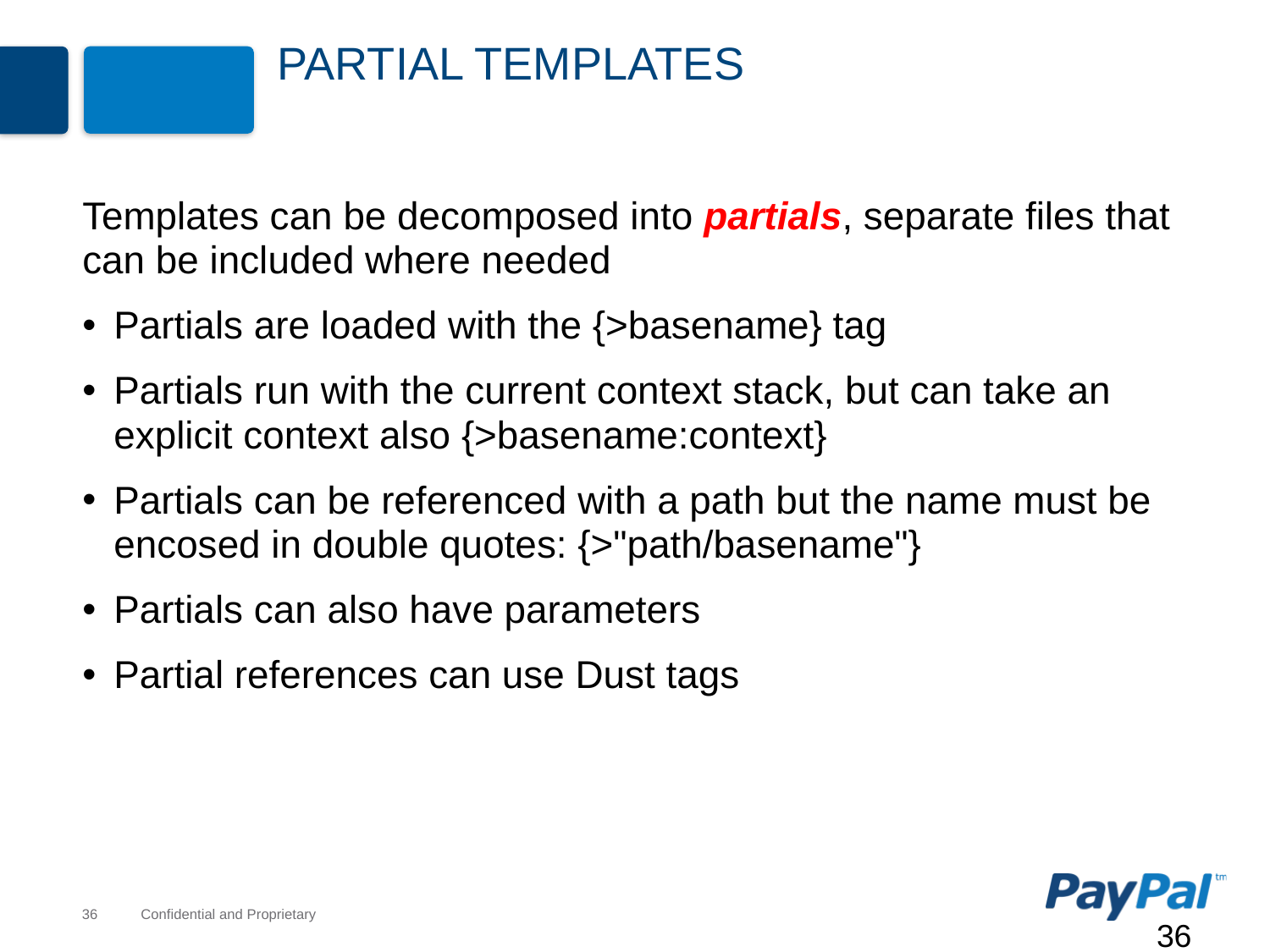

# Partial Templates
Templates can be decomposed into partials, separate files that can be included where needed
Partials are loaded with the {>basename} tag
Partials run with the current context stack, but can take an explicit context also {>basename:context}
Partials can be referenced with a path but the name must be encosed in double quotes: {>"path/basename"}
Partials can also have parameters
Partial references can use Dust tags
36